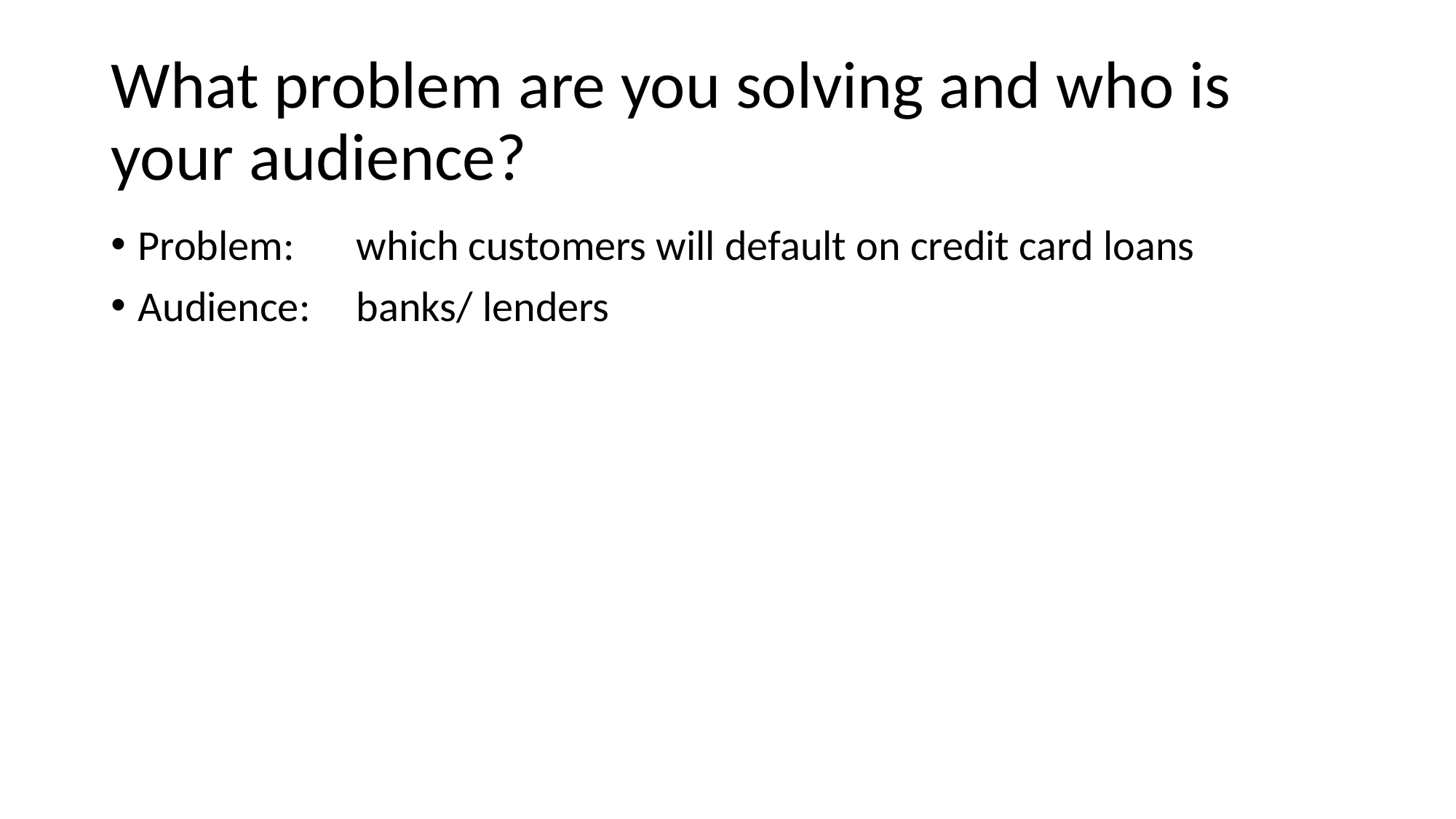

# What problem are you solving and who is your audience?
Problem: 	which customers will default on credit card loans
Audience:	banks/ lenders